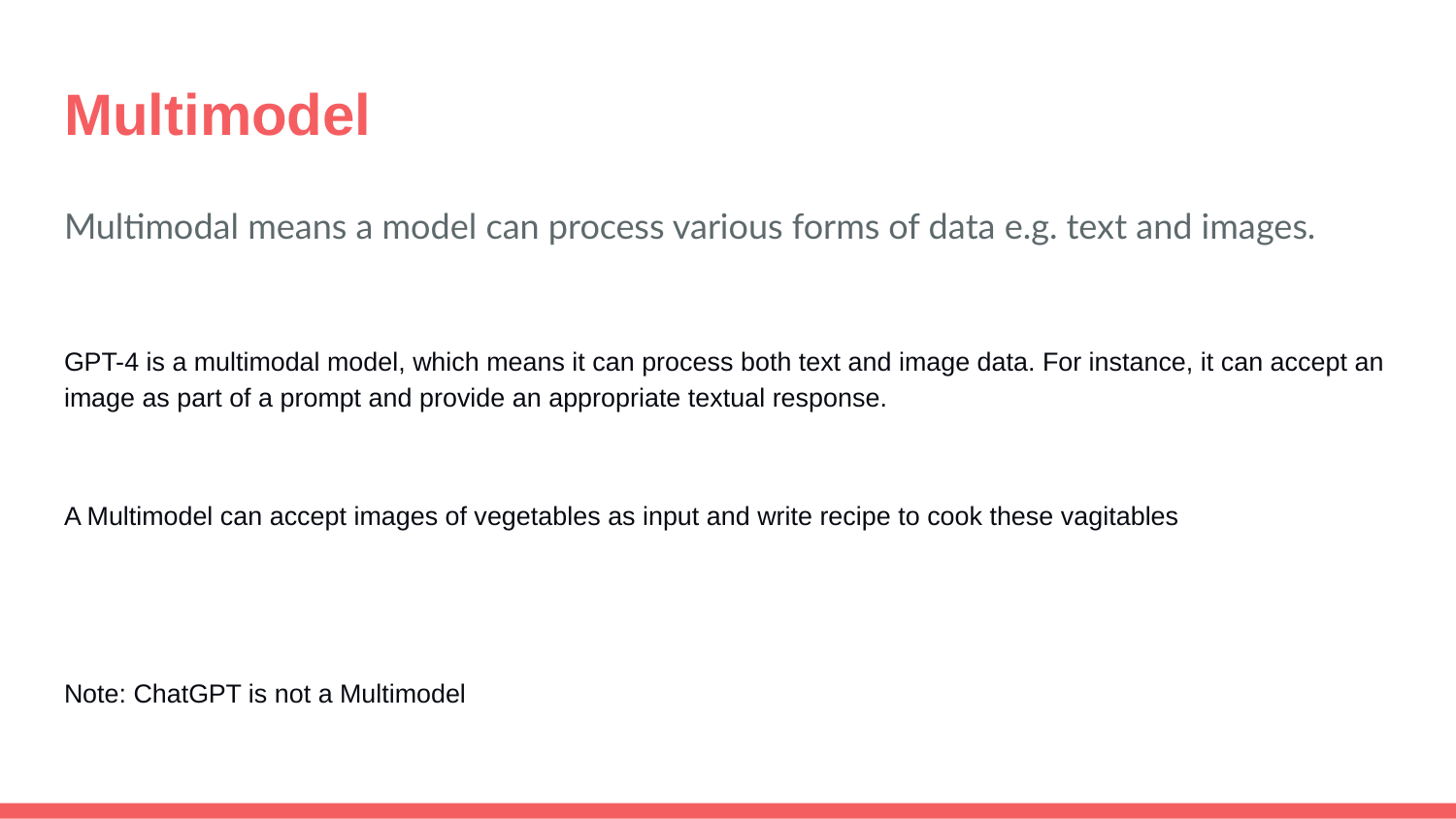

# Multimodel
Multimodal means a model can process various forms of data e.g. text and images.

GPT-4 is a multimodal model, which means it can process both text and image data. For instance, it can accept an image as part of a prompt and provide an appropriate textual response.

A Multimodel can accept images of vegetables as input and write recipe to cook these vagitables

Note: ChatGPT is not a Multimodel